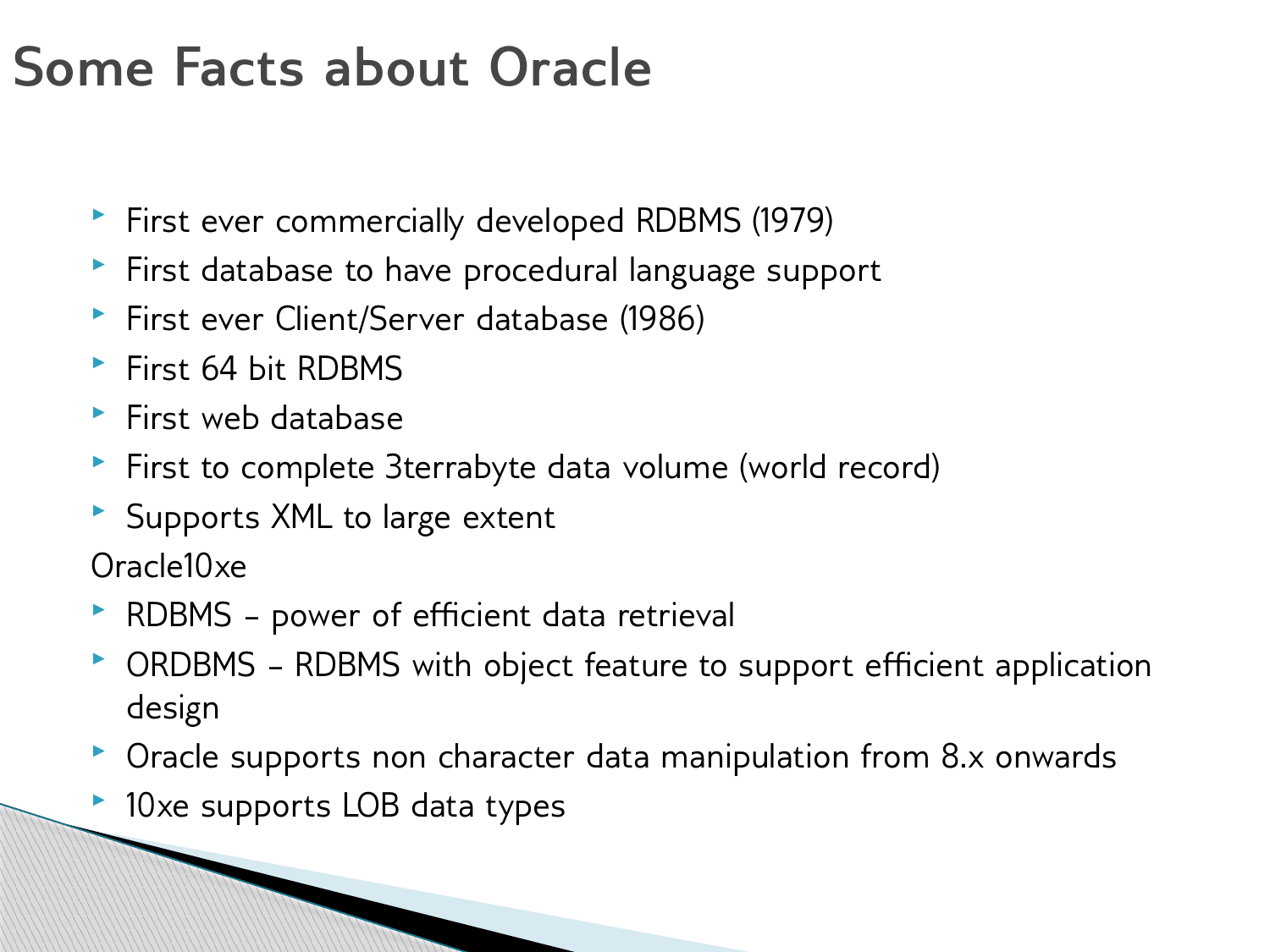

# Some Facts about Oracle
First ever commercially developed RDBMS (1979)
First database to have procedural language support
First ever Client/Server database (1986)
First 64 bit RDBMS
First web database
First to complete 3terrabyte data volume (world record)
Supports XML to large extent
Oracle10xe
RDBMS – power of efficient data retrieval
ORDBMS – RDBMS with object feature to support efficient application design
Oracle supports non character data manipulation from 8.x onwards
10xe supports LOB data types